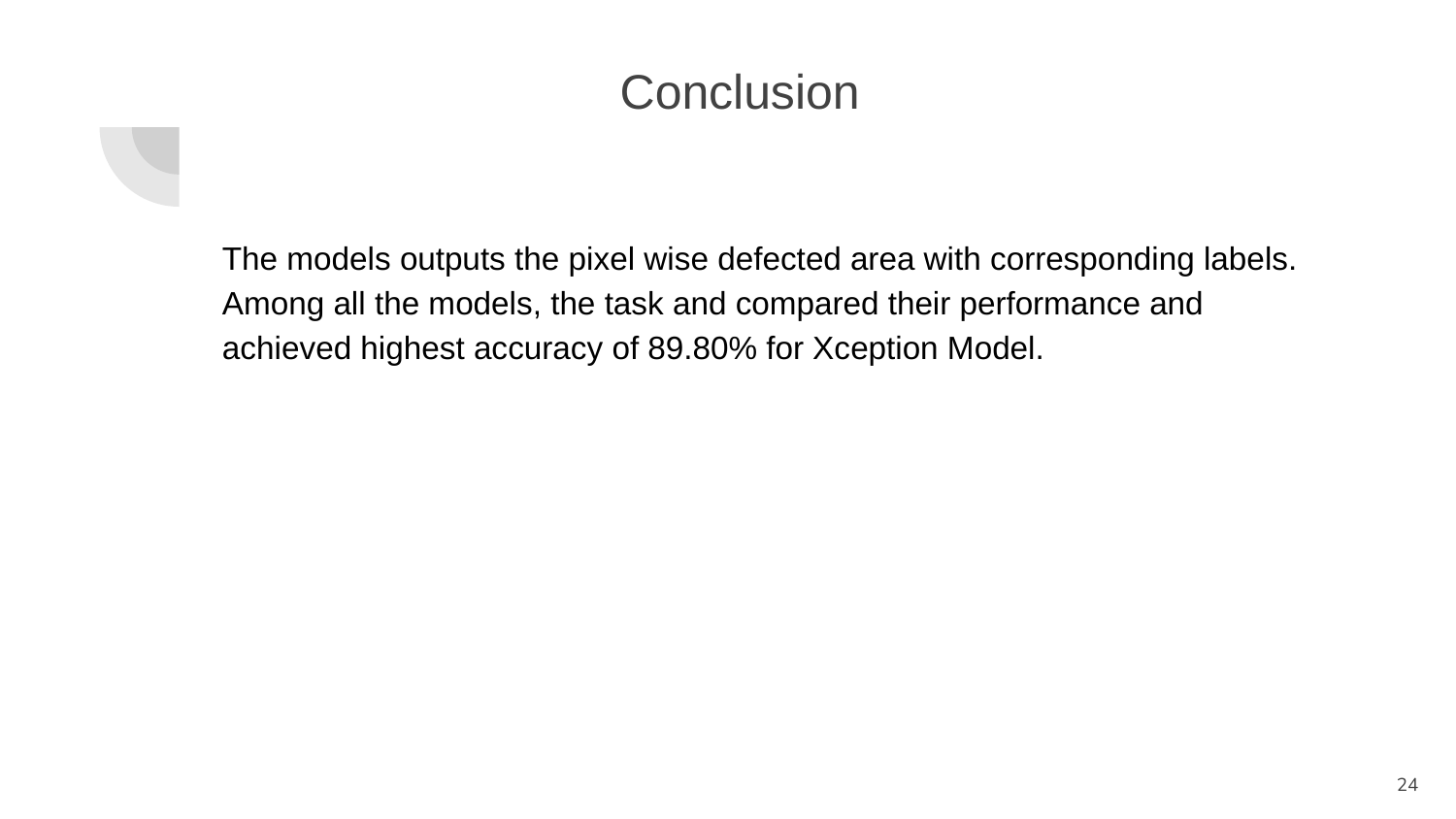

# Conclusion
The models outputs the pixel wise defected area with corresponding labels. Among all the models, the task and compared their performance and achieved highest accuracy of 89.80% for Xception Model.

24